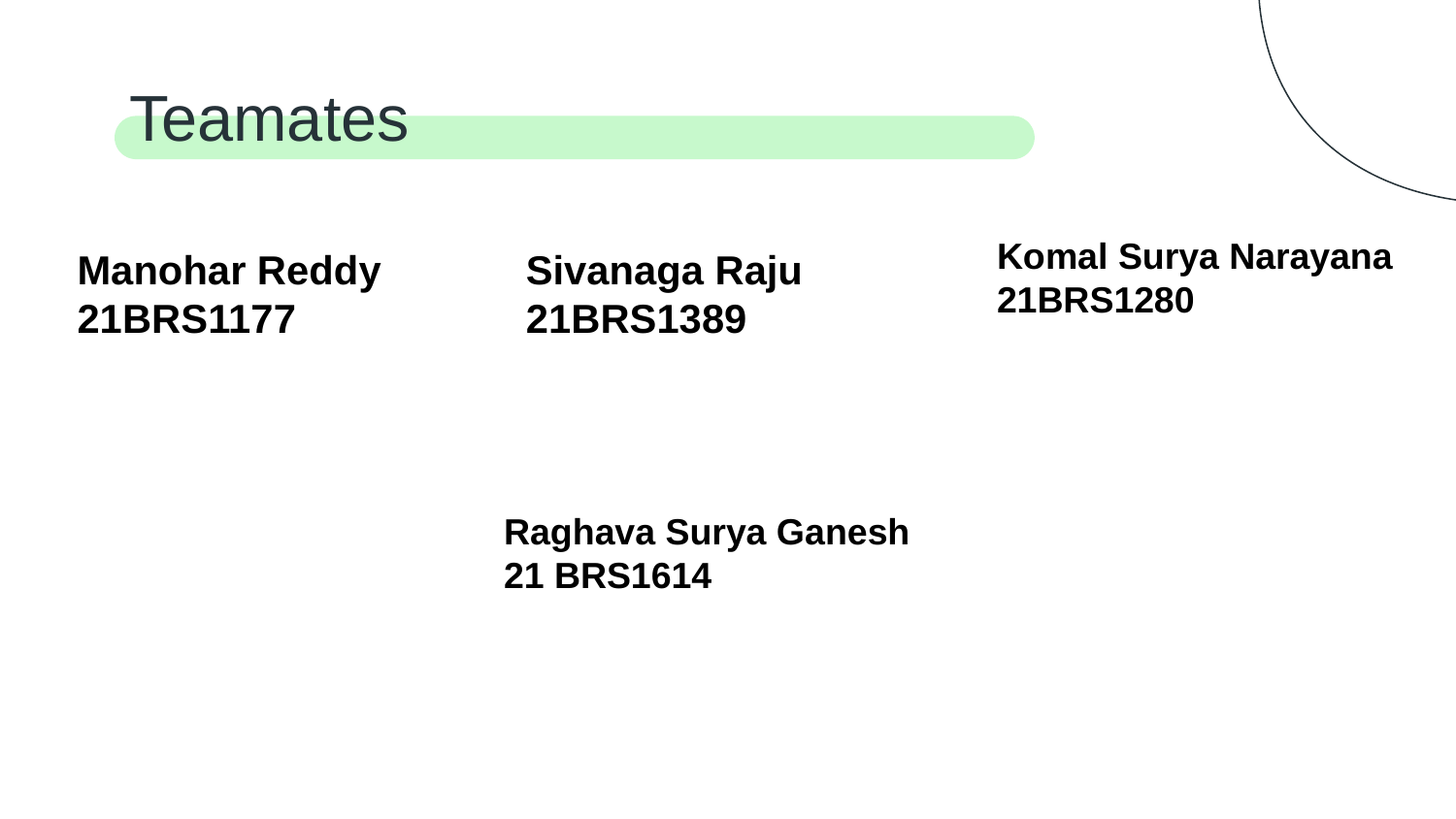

# Teamates

Komal Surya Narayana
21BRS1280
Manohar Reddy
21BRS1177
Sivanaga Raju
21BRS1389
Raghava Surya Ganesh
21 BRS1614